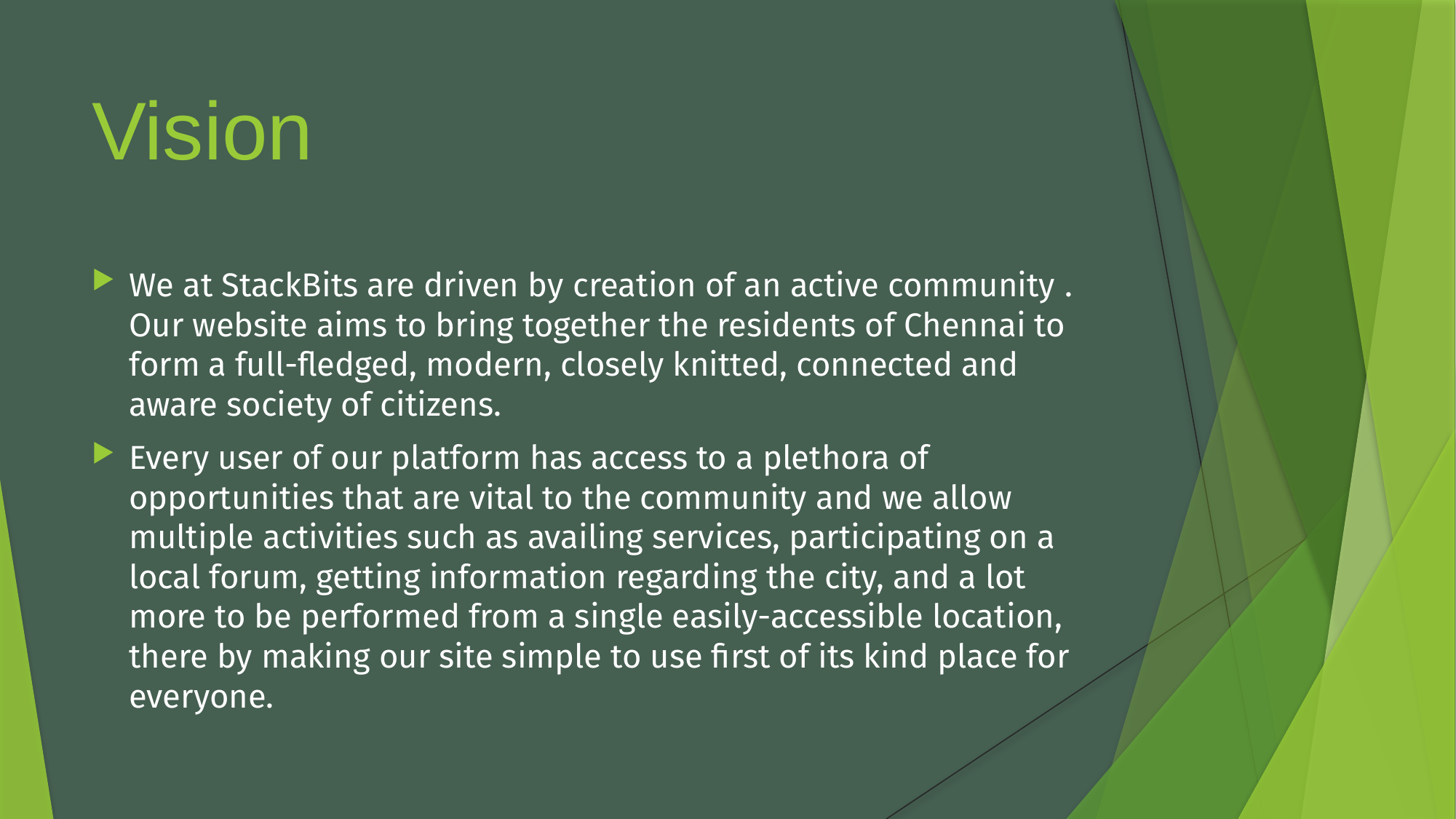

# Vision
We at StackBits are driven by creation of an active community . Our website aims to bring together the residents of Chennai to form a full-fledged, modern, closely knitted, connected and aware society of citizens.
Every user of our platform has access to a plethora of opportunities that are vital to the community and we allow multiple activities such as availing services, participating on a local forum, getting information regarding the city, and a lot more to be performed from a single easily-accessible location, there by making our site simple to use first of its kind place for everyone.